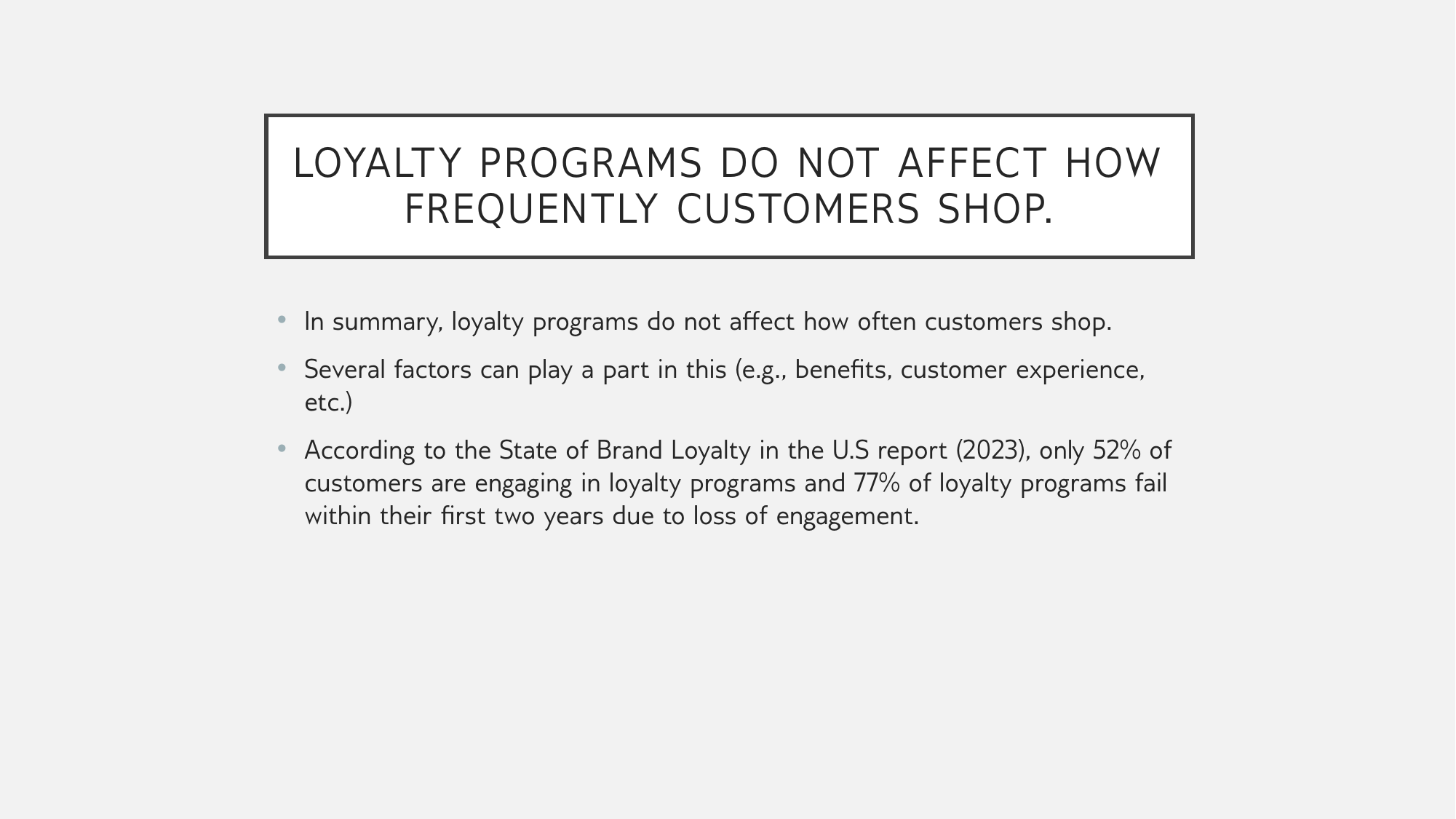

# LOYALTY PROGRAMS DO NOT AFFECT HOW FREQUENTLY CUSTOMERS SHOP.
In summary, loyalty programs do not affect how often customers shop.
Several factors can play a part in this (e.g., benefits, customer experience, etc.)
According to the State of Brand Loyalty in the U.S report (2023), only 52% of customers are engaging in loyalty programs and 77% of loyalty programs fail within their first two years due to loss of engagement.